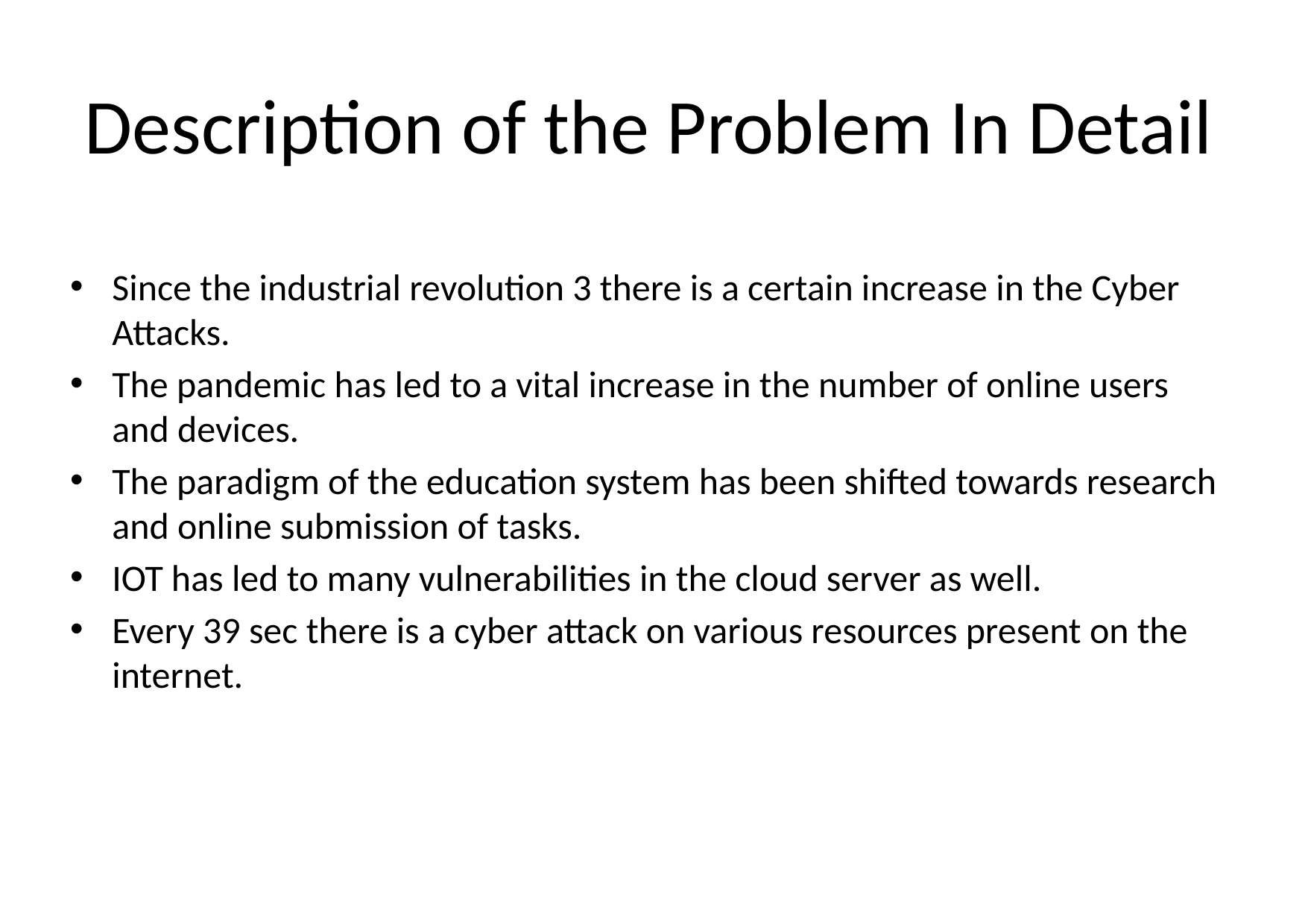

# Description of the Problem In Detail
Since the industrial revolution 3 there is a certain increase in the Cyber Attacks.
The pandemic has led to a vital increase in the number of online users and devices.
The paradigm of the education system has been shifted towards research and online submission of tasks.
IOT has led to many vulnerabilities in the cloud server as well.
Every 39 sec there is a cyber attack on various resources present on the internet.